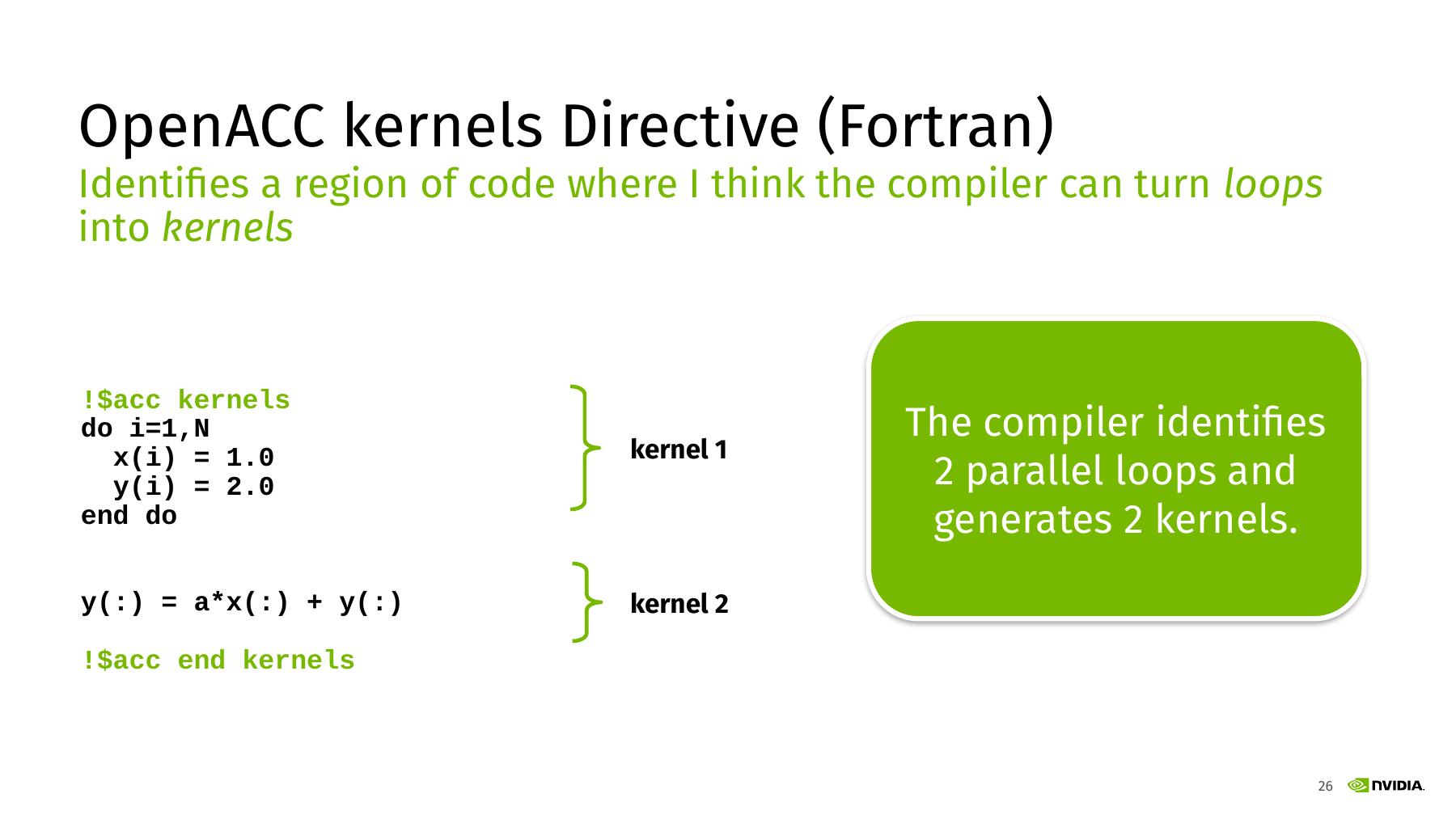

# OpenACC kernels Directive (Fortran)
Identifies a region of code where I think the compiler can turn loops into kernels

!$acc kernels
do i=1,N
  x(i) = 1.0
  y(i) = 2.0
end do

y(:) = a*x(:) + y(:)

!$acc end kernels
The compiler identifies 2 parallel loops and generates 2 kernels.

kernel 1

kernel 2
26